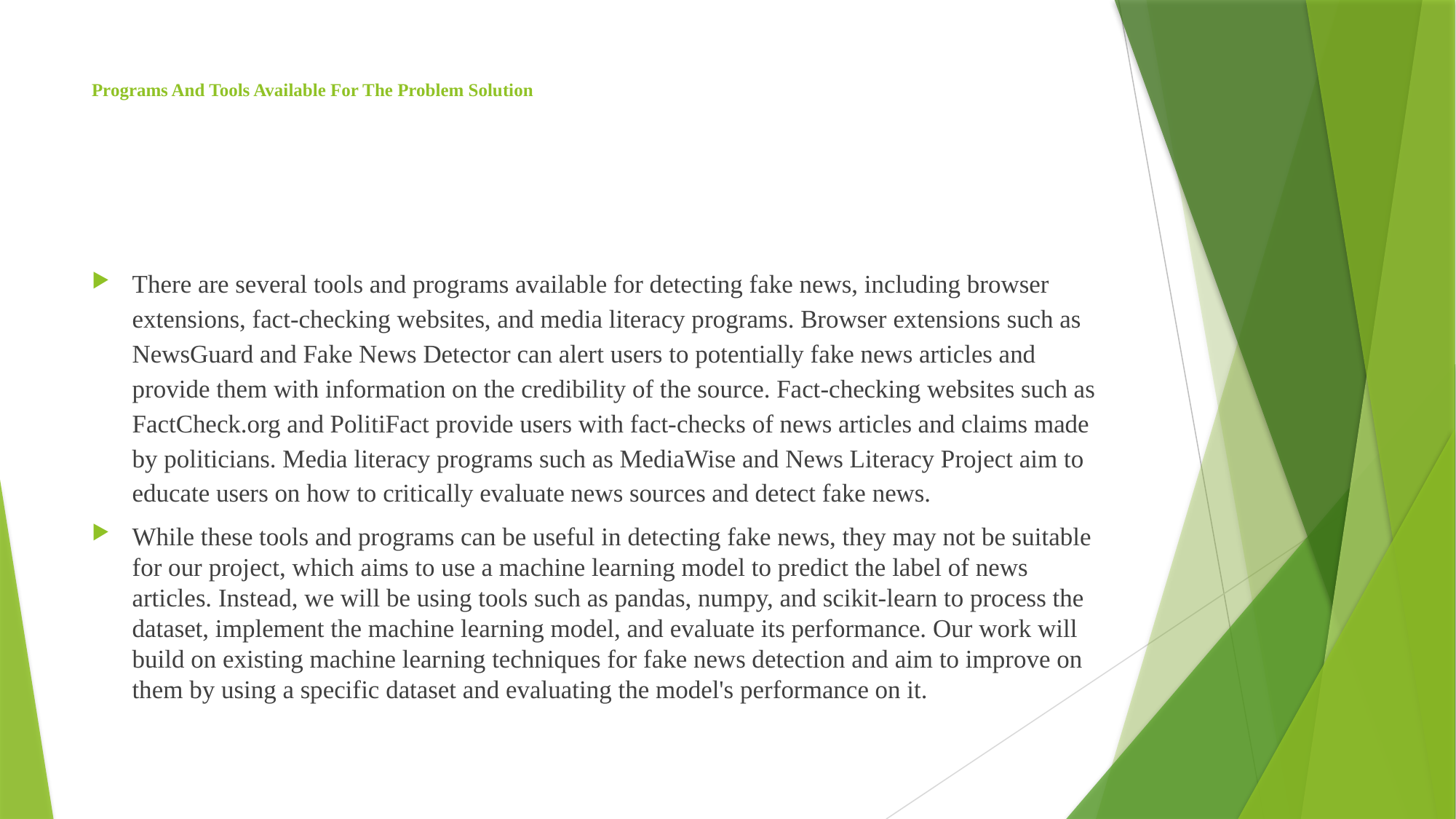

# Programs And Tools Available For The Problem Solution
There are several tools and programs available for detecting fake news, including browser extensions, fact-checking websites, and media literacy programs. Browser extensions such as NewsGuard and Fake News Detector can alert users to potentially fake news articles and provide them with information on the credibility of the source. Fact-checking websites such as FactCheck.org and PolitiFact provide users with fact-checks of news articles and claims made by politicians. Media literacy programs such as MediaWise and News Literacy Project aim to educate users on how to critically evaluate news sources and detect fake news.
While these tools and programs can be useful in detecting fake news, they may not be suitable for our project, which aims to use a machine learning model to predict the label of news articles. Instead, we will be using tools such as pandas, numpy, and scikit-learn to process the dataset, implement the machine learning model, and evaluate its performance. Our work will build on existing machine learning techniques for fake news detection and aim to improve on them by using a specific dataset and evaluating the model's performance on it.